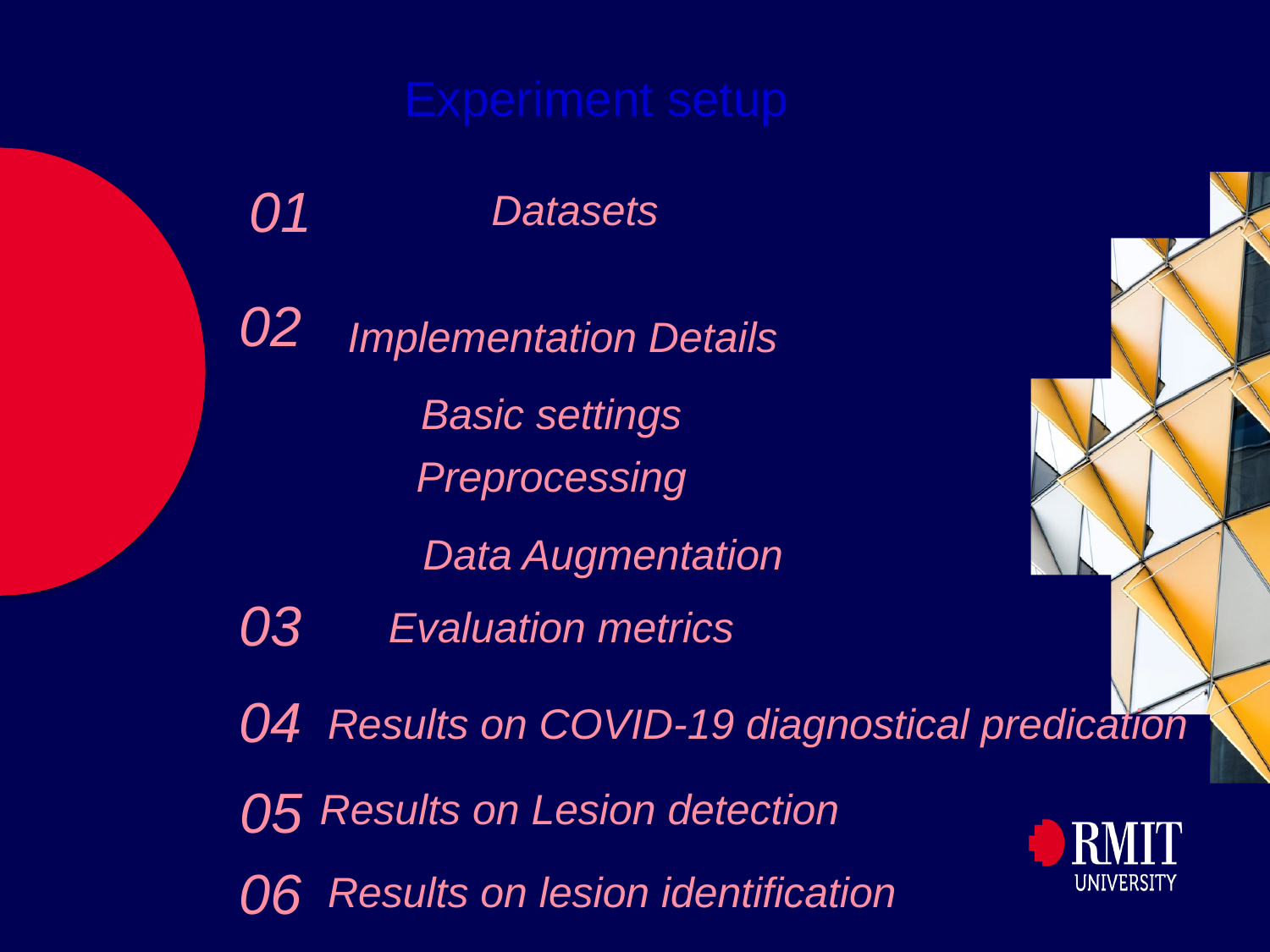

Experiment setup
01
Datasets
02
Implementation Details
Basic settings
Preprocessing
Data Augmentation
03
Evaluation metrics
04
Results on COVID-19 diagnostical predication

05
Results on Lesion detection
06
Results on lesion identification